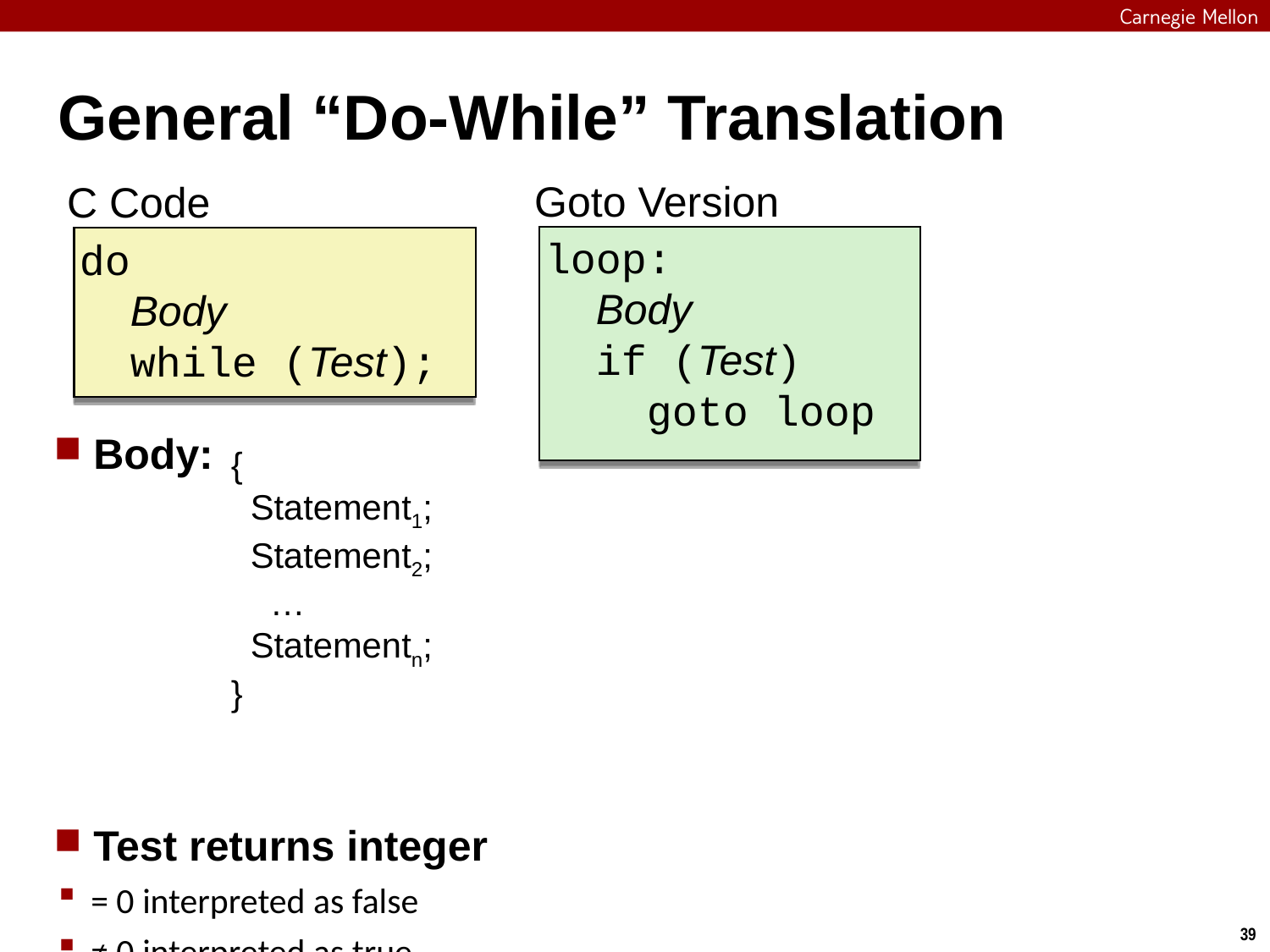

Carnegie Mellon
# General “Do-While” Translation
Goto Version
C Code
loop:
  Body
  if (Test)
    goto loop
do
  Body
  while (Test);
Body:

Test returns integer
= 0 interpreted as false
≠ 0 interpreted as true
{
  Statement1;
  Statement2;
    …
  Statementn;
}